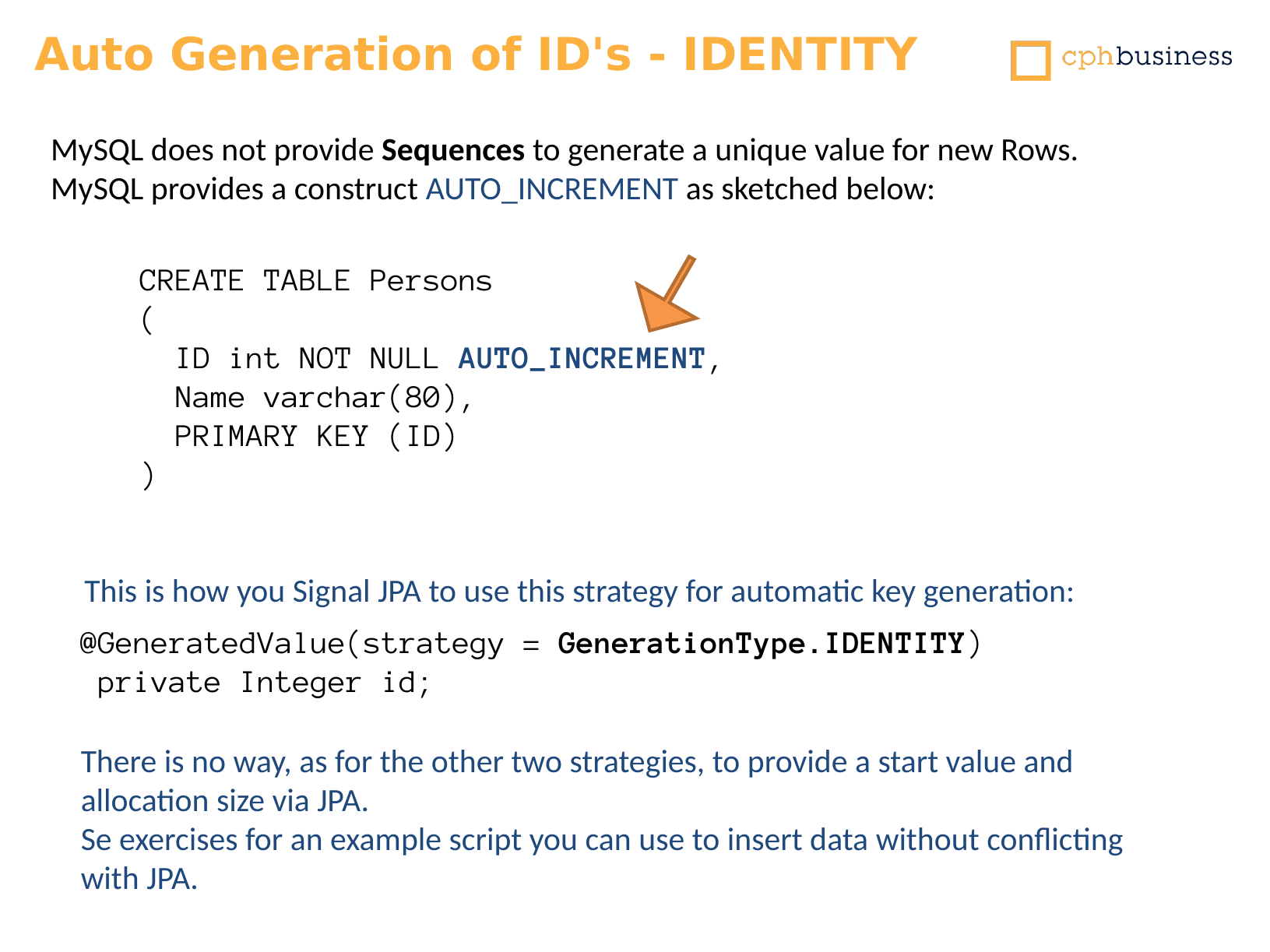

# Auto Generation of ID's - IDENTITY
MySQL does not provide Sequences to generate a unique value for new Rows.
MySQL provides a construct AUTO_INCREMENT as sketched below:

CREATE TABLE Persons
(
  ID int NOT NULL AUTO_INCREMENT,
  Name varchar(80),
  PRIMARY KEY (ID)
)

This is how you Signal JPA to use this strategy for automatic key generation:
@GeneratedValue(strategy = GenerationType.IDENTITY)
 private Integer id;
There is no way, as for the other two strategies, to provide a start value and allocation size via JPA.
Se exercises for an example script you can use to insert data without conflicting with JPA.